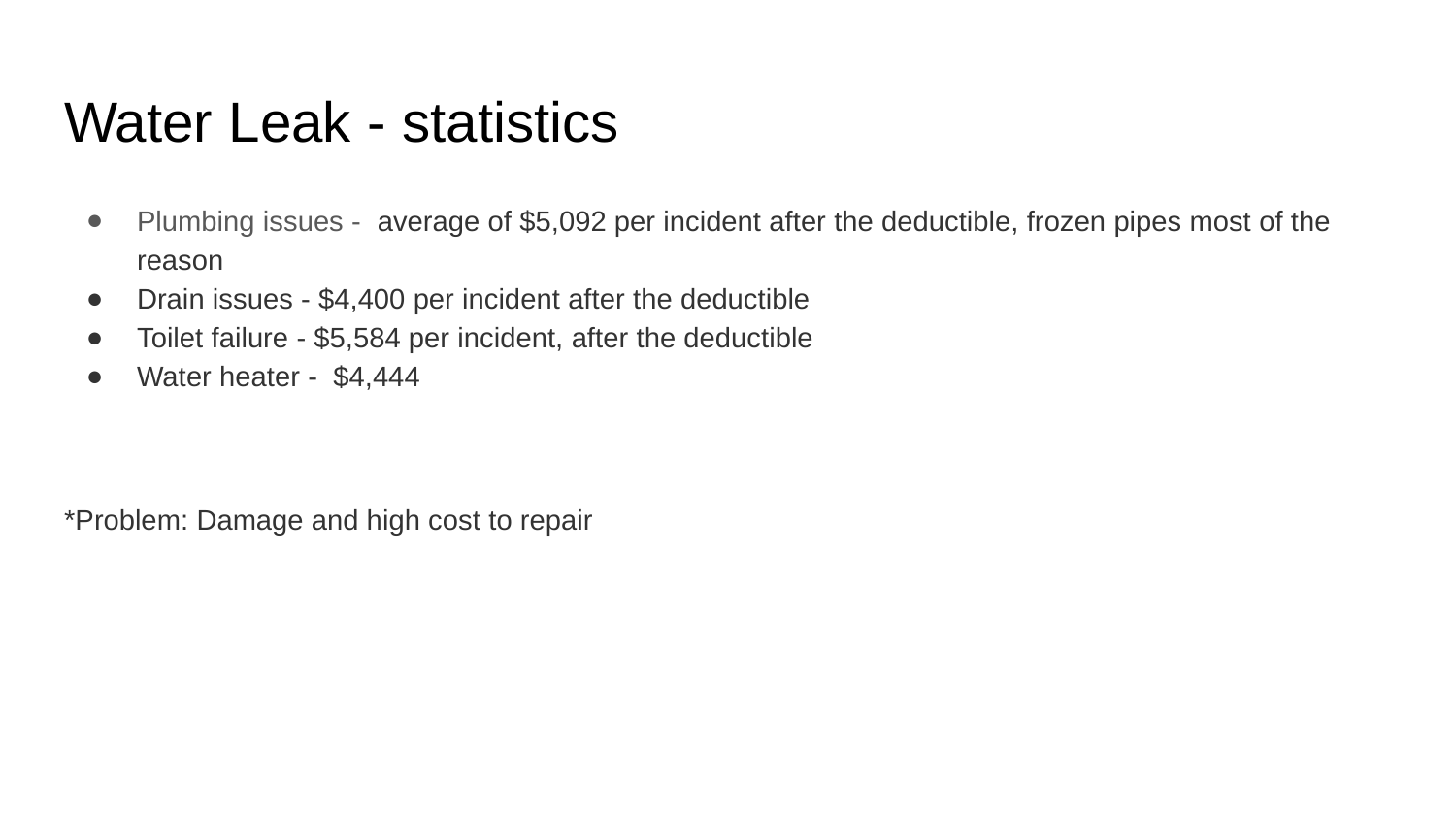

# Water Leak - statistics
Plumbing issues -  average of $5,092 per incident after the deductible, frozen pipes most of the reason
Drain issues - $4,400 per incident after the deductible
Toilet failure - $5,584 per incident, after the deductible
Water heater -  $4,444

*Problem: Damage and high cost to repair